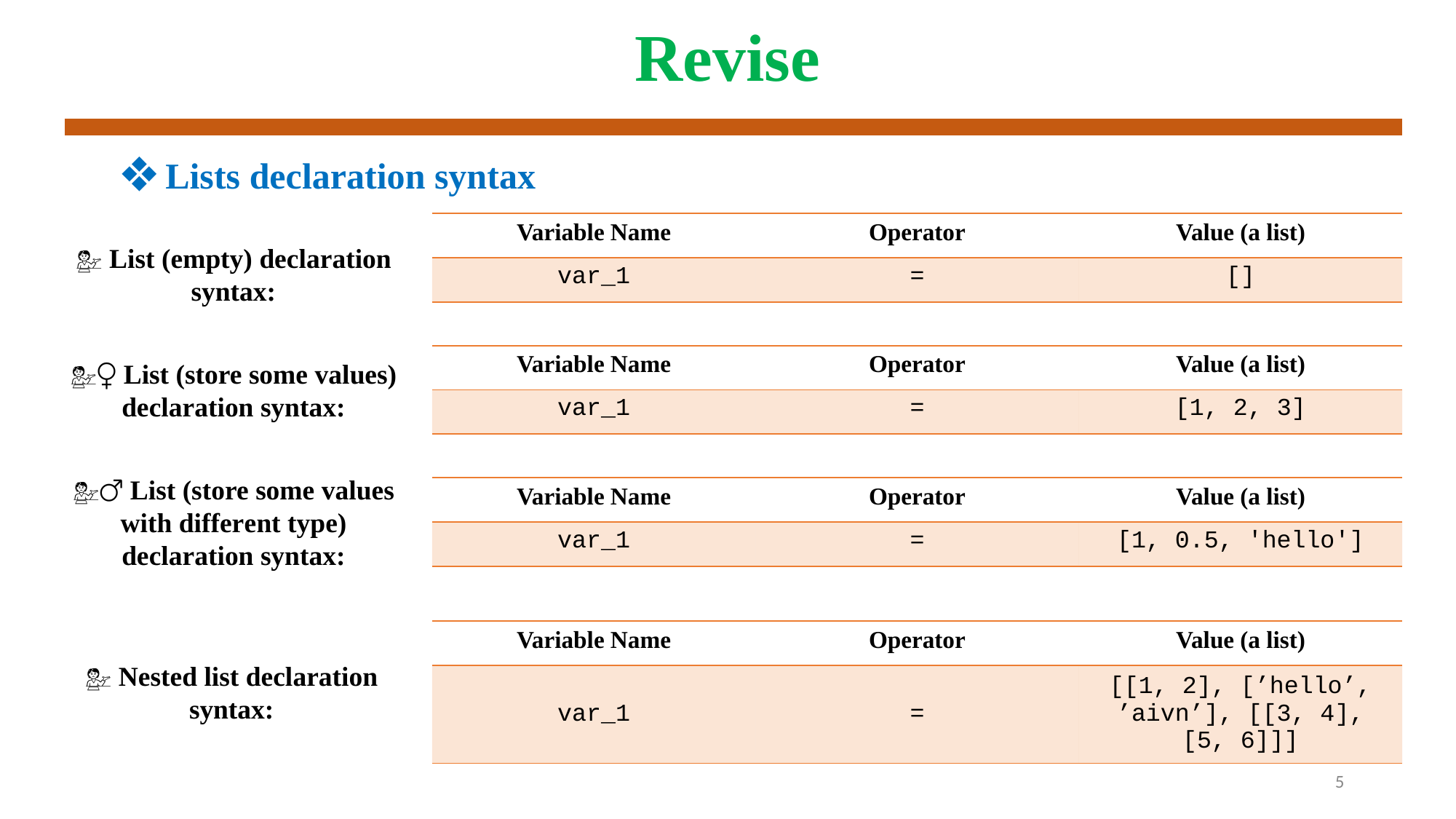

# Revise

Lists declaration syntax
| Variable Name | Operator | Value (a list) |
| --- | --- | --- |
| var\_1 | = | [] |
💁 List (empty) declaration syntax:
| Variable Name | Operator | Value (a list) |
| --- | --- | --- |
| var\_1 | = | [1, 2, 3] |
💁‍♀️ List (store some values) declaration syntax:
💁‍♂️ List (store some values with different type) declaration syntax:
| Variable Name | Operator | Value (a list) |
| --- | --- | --- |
| var\_1 | = | [1, 0.5, 'hello'] |
| Variable Name | Operator | Value (a list) |
| --- | --- | --- |
| var\_1 | = | [[1, 2], [’hello’, ’aivn’], [[3, 4], [5, 6]]] |
💁 Nested list declaration syntax:
5